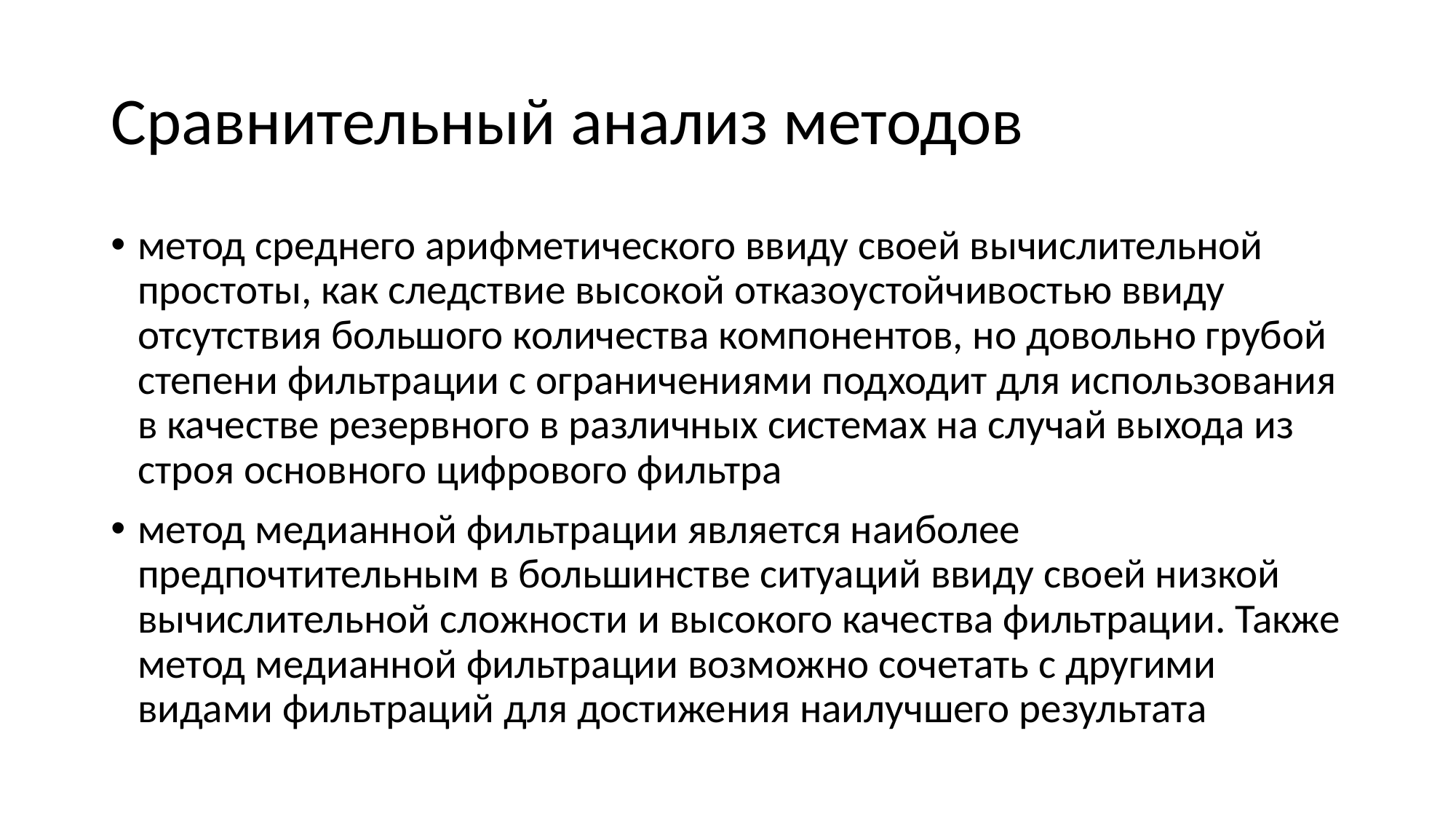

# Сравнительный анализ методов
метод среднего арифметического ввиду своей вычислительной простоты, как следствие высокой отказоустойчивостью ввиду отсутствия большого количества компонентов, но довольно грубой степени фильтрации с ограничениями подходит для использования в качестве резервного в различных системах на случай выхода из строя основного цифрового фильтра
метод медианной фильтрации является наиболее предпочтительным в большинстве ситуаций ввиду своей низкой вычислительной сложности и высокого качества фильтрации. Также метод медианной фильтрации возможно сочетать с другими видами фильтраций для достижения наилучшего результата